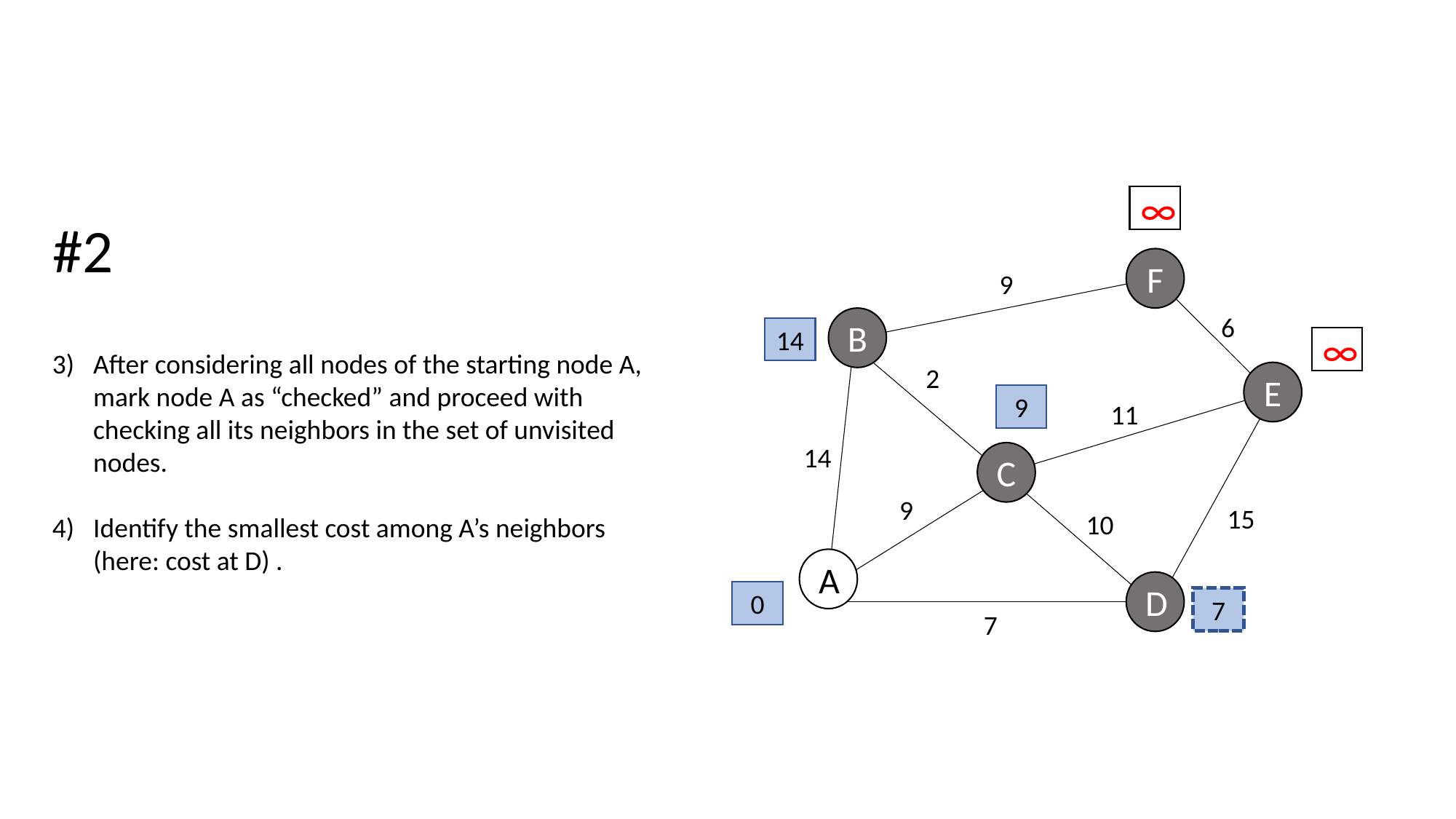

∞
#2
F
9
6
B
14
∞
After considering all nodes of the starting node A, mark node A as “checked” and proceed with checking all its neighbors in the set of unvisited nodes.

Identify the smallest cost among A’s neighbors (here: cost at D) .
2
E
9
11
14
C
9
15
10
A
D
0
7
7